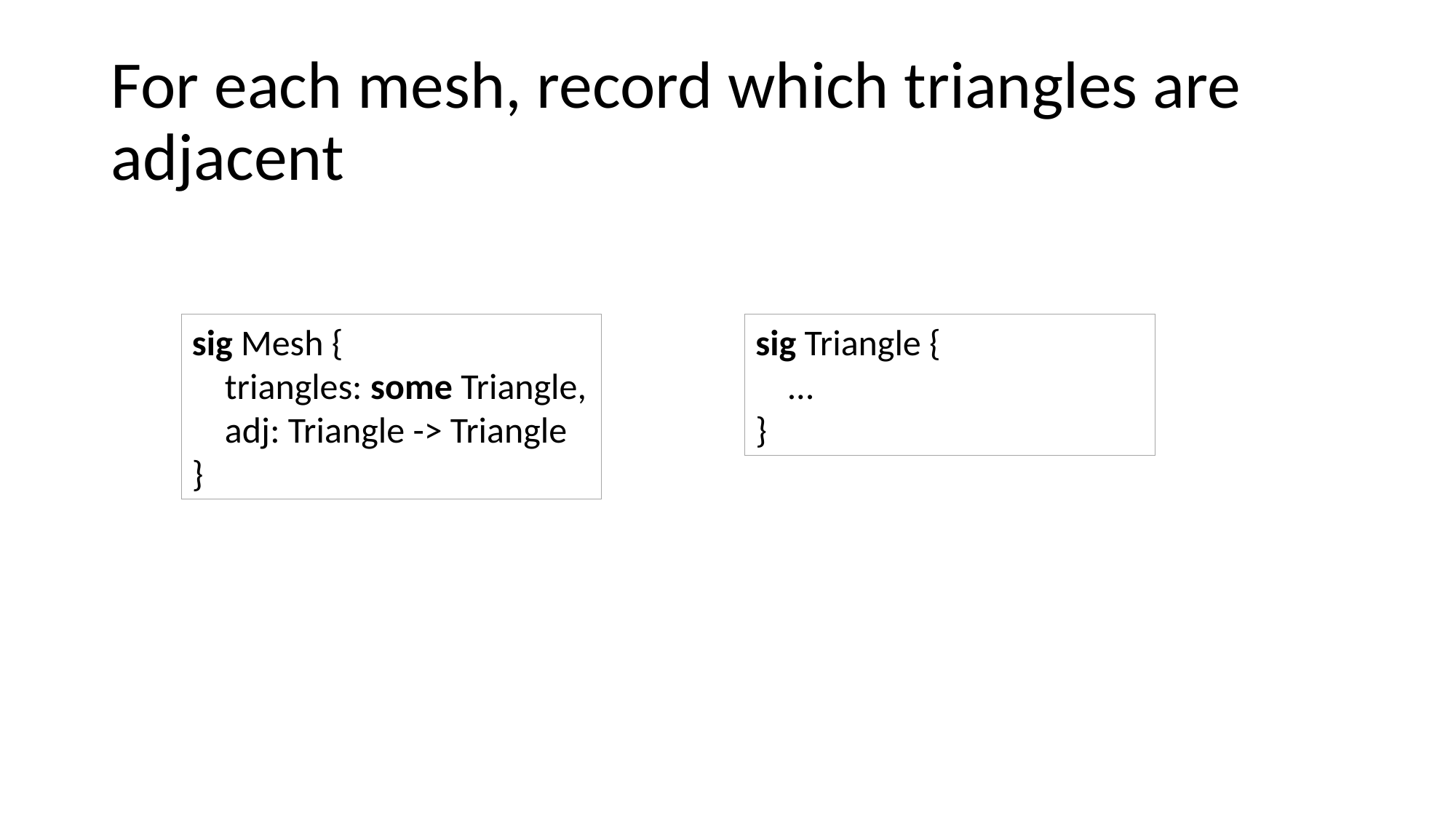

# For each mesh, record which triangles are adjacent
sig Mesh {
    triangles: some Triangle,
    adj: Triangle -> Triangle
}
sig Triangle {
    …
}